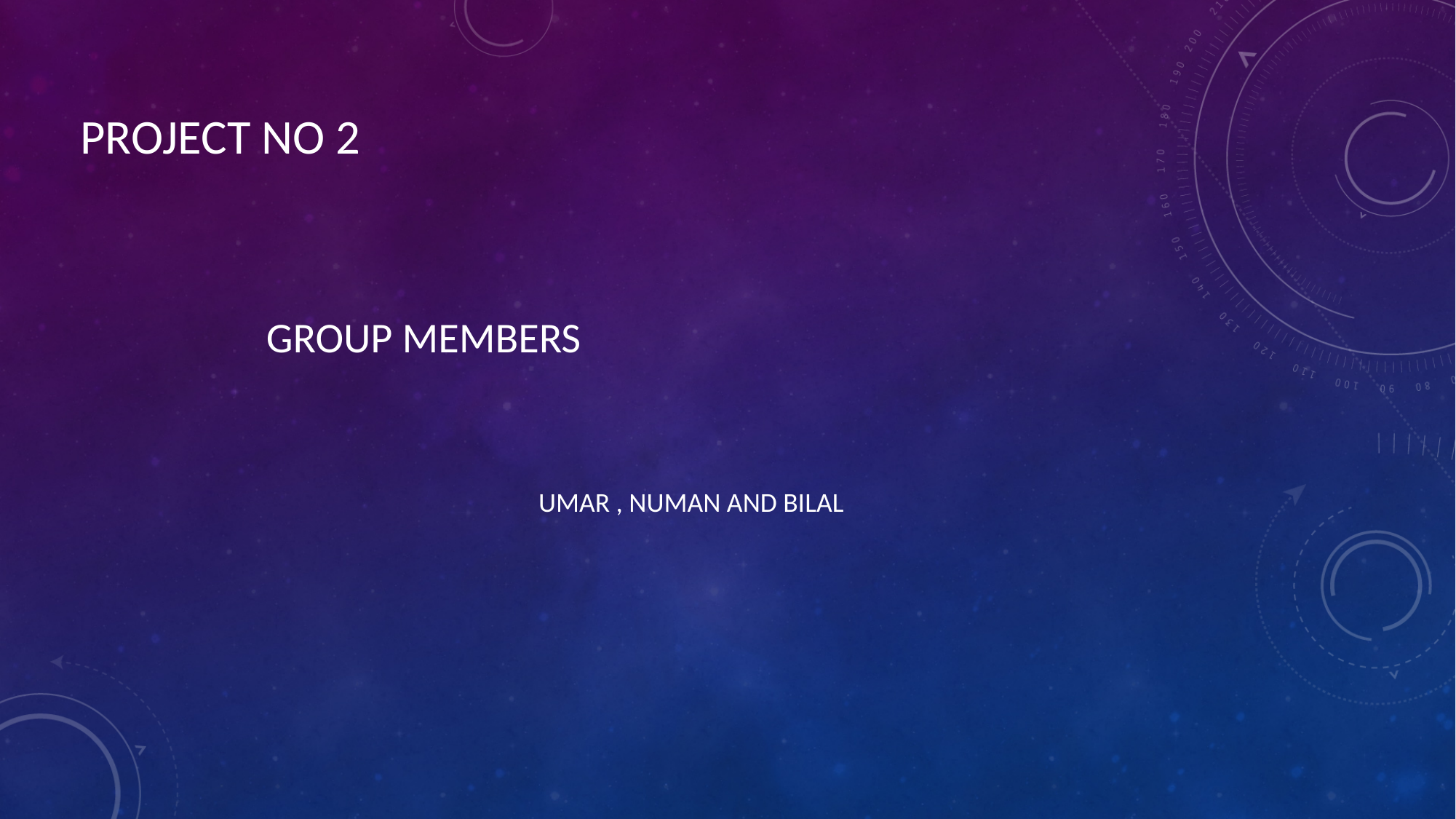

PROJECT NO 2
GROUP MEMBERS
UMAR , NUMAN AND BILAL